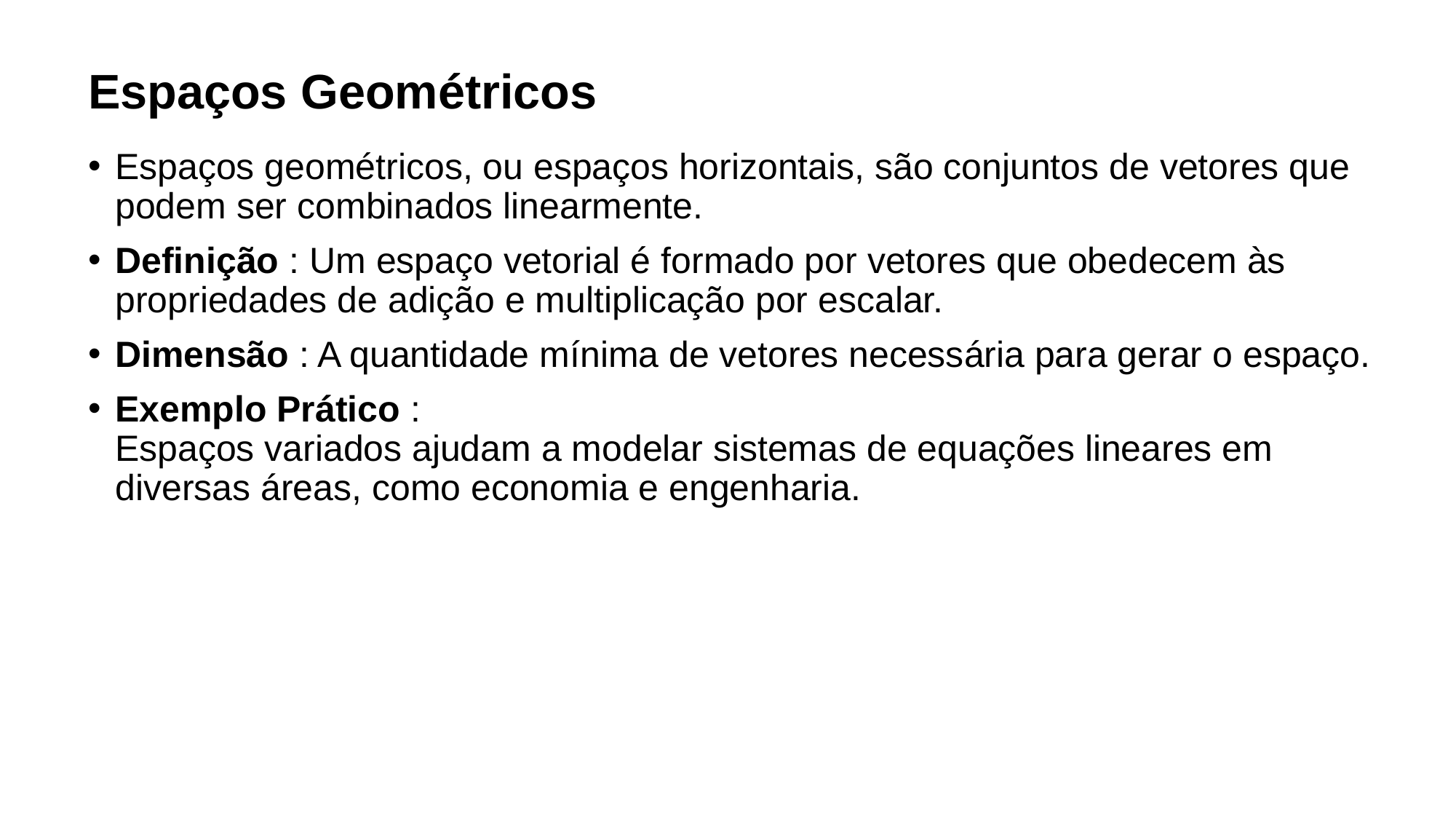

# Espaços Geométricos
Espaços geométricos, ou espaços horizontais, são conjuntos de vetores que podem ser combinados linearmente.
Definição : Um espaço vetorial é formado por vetores que obedecem às propriedades de adição e multiplicação por escalar.
Dimensão : A quantidade mínima de vetores necessária para gerar o espaço.
Exemplo Prático :
Espaços variados ajudam a modelar sistemas de equações lineares em diversas áreas, como economia e engenharia.